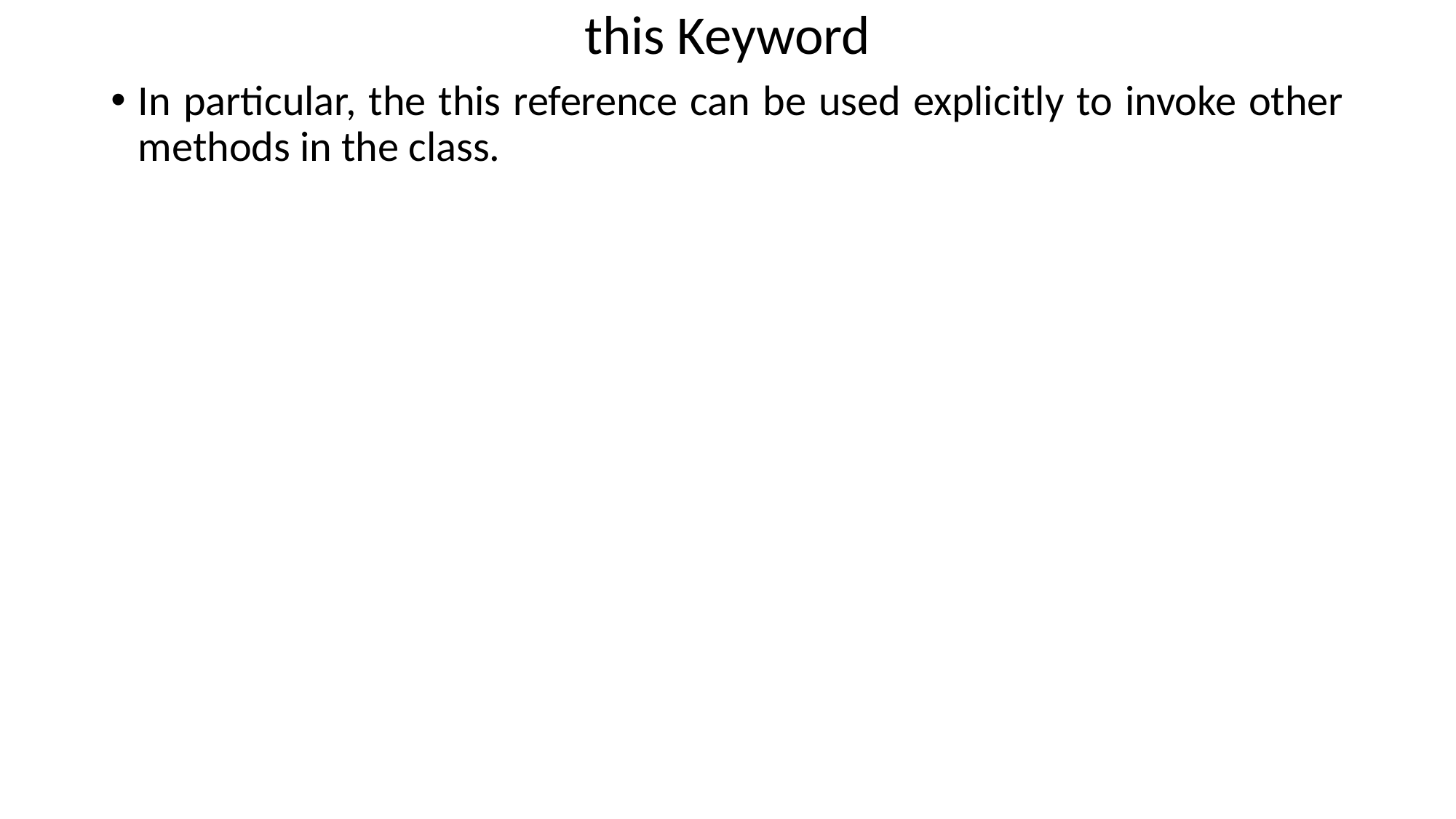

# this Keyword
In particular, the this reference can be used explicitly to invoke other methods in the class.